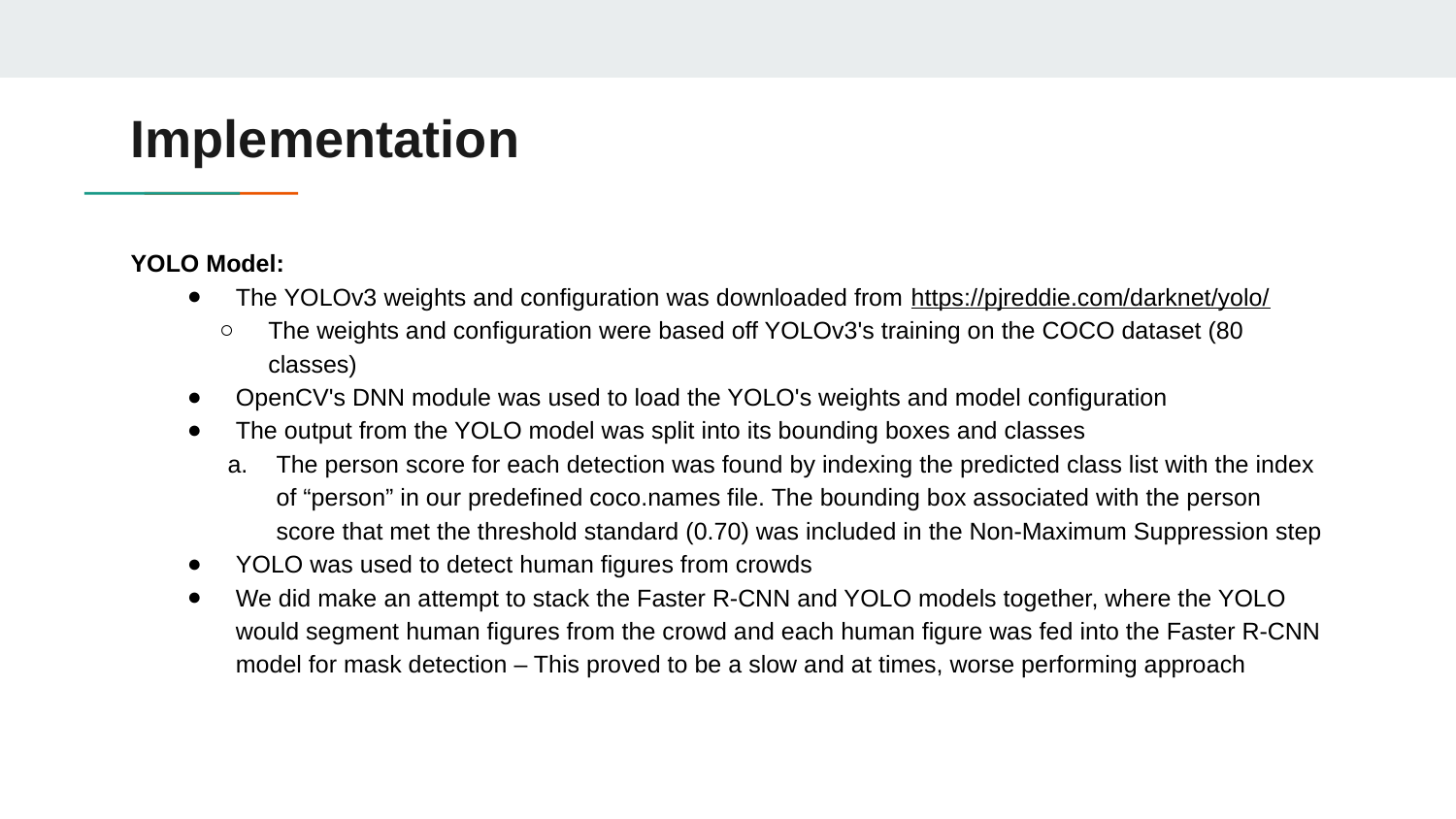

# Implementation
YOLO​ Model:
The YOLOv3 weights and configuration was downloaded from https://pjreddie.com/darknet/yolo/​
The weights and configuration were based off YOLOv3's training on the COCO dataset (80 classes)​
OpenCV's DNN module was used to load the YOLO's weights and model configuration​
The output from the YOLO model was split into its bounding boxes and classes
The person score for each detection was found by indexing the predicted class list with the index of “person” in our predefined coco.names file. The bounding box associated with the person score that met the threshold standard (0.70) was included in the Non-Maximum Suppression step
YOLO was used to detect human figures from crowds​
We did make an attempt to stack the Faster R-CNN and YOLO models together, where the YOLO would segment human figures from the crowd and each human figure was fed into the Faster R-CNN model for mask detection – This proved to be a slow and at times, worse performing approach​